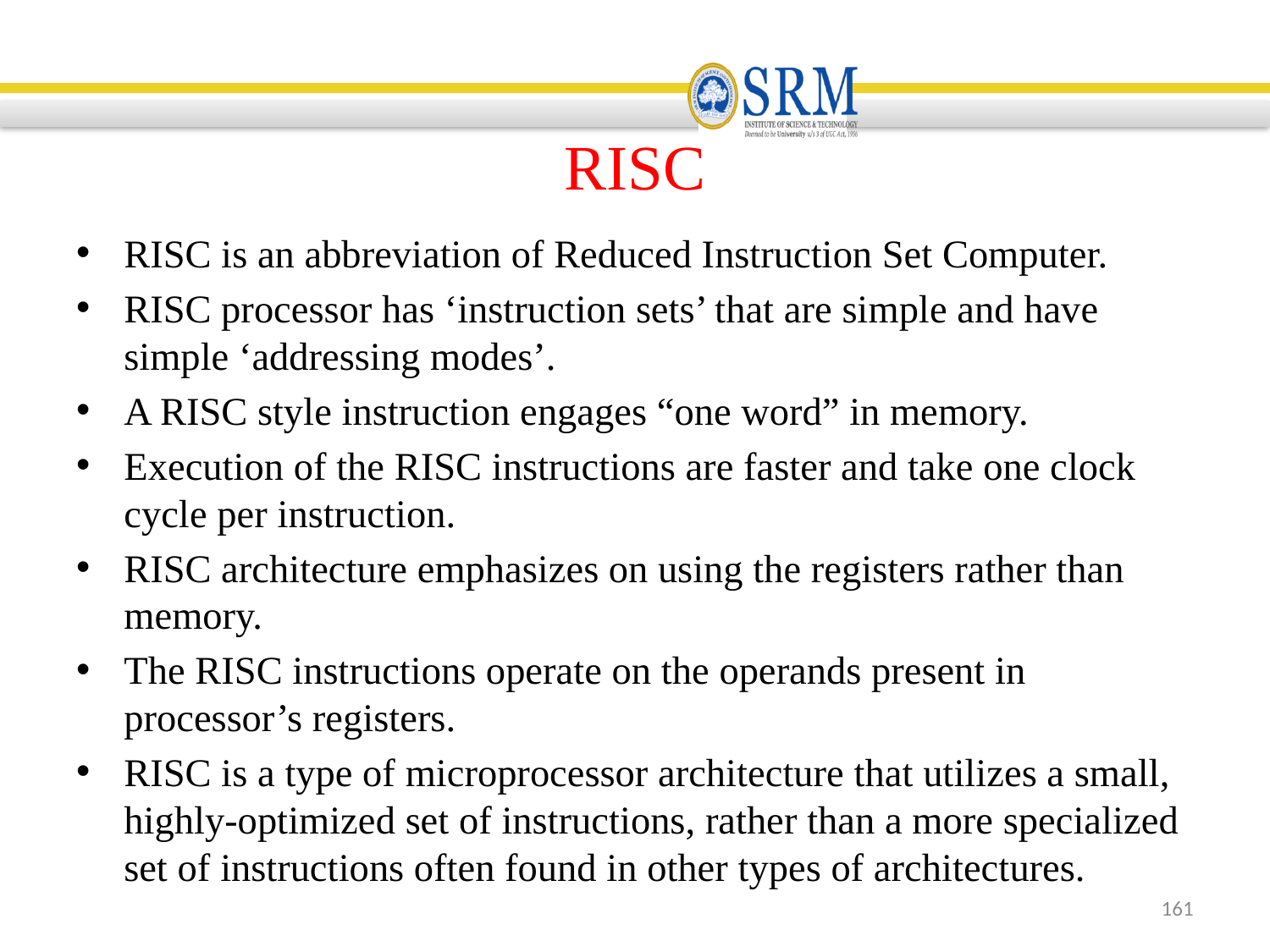

# RISC
RISC is an abbreviation of Reduced Instruction Set Computer.
RISC processor has ‘instruction sets’ that are simple and have simple ‘addressing modes’.
A RISC style instruction engages “one word” in memory.
Execution of the RISC instructions are faster and take one clock cycle per instruction.
RISC architecture emphasizes on using the registers rather than memory.
The RISC instructions operate on the operands present in processor’s registers.
RISC is a type of microprocessor architecture that utilizes a small, highly-optimized set of instructions, rather than a more specialized set of instructions often found in other types of architectures.

161